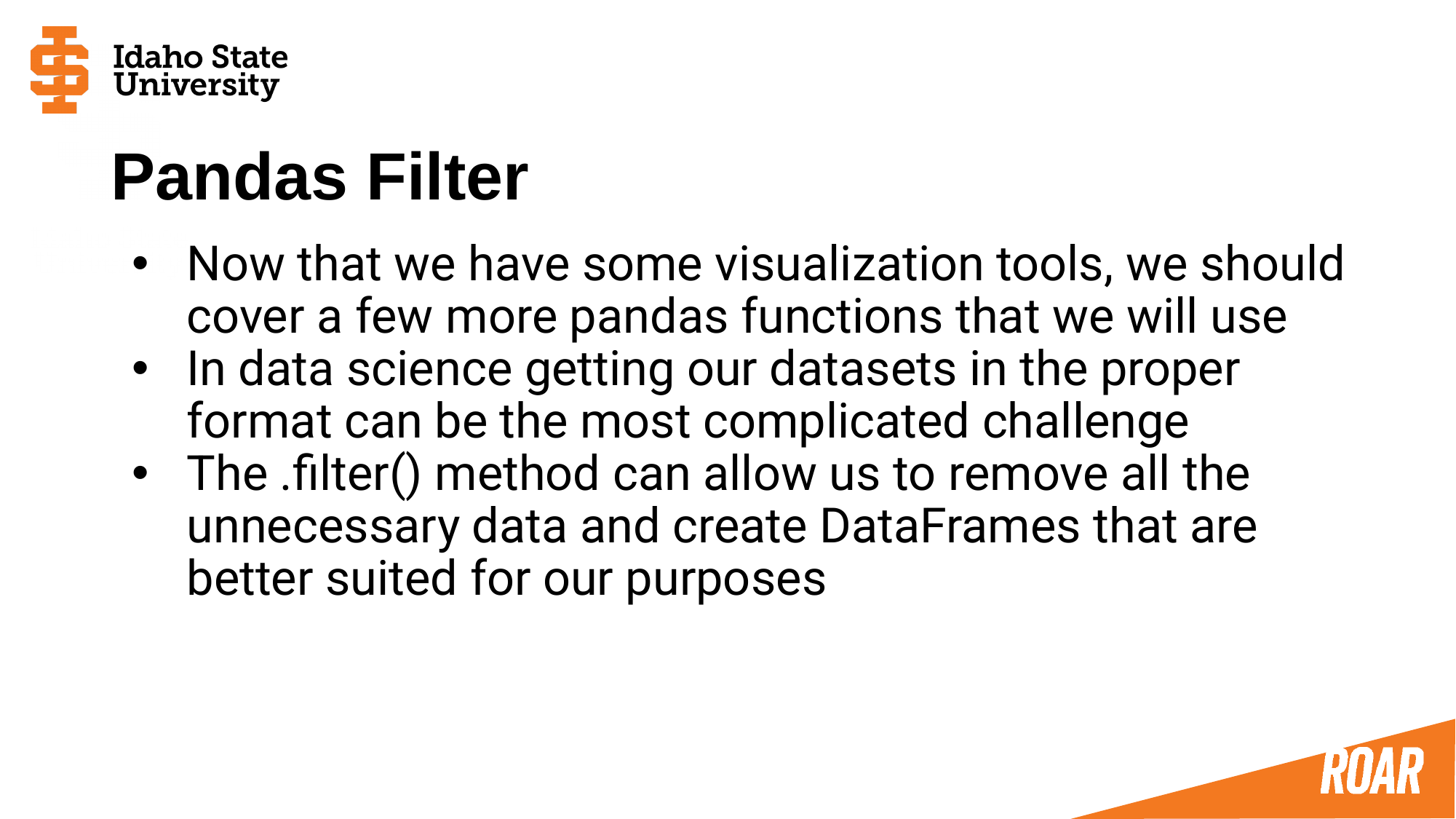

# Pandas Filter
Now that we have some visualization tools, we should cover a few more pandas functions that we will use
In data science getting our datasets in the proper format can be the most complicated challenge
The .filter() method can allow us to remove all the unnecessary data and create DataFrames that are better suited for our purposes